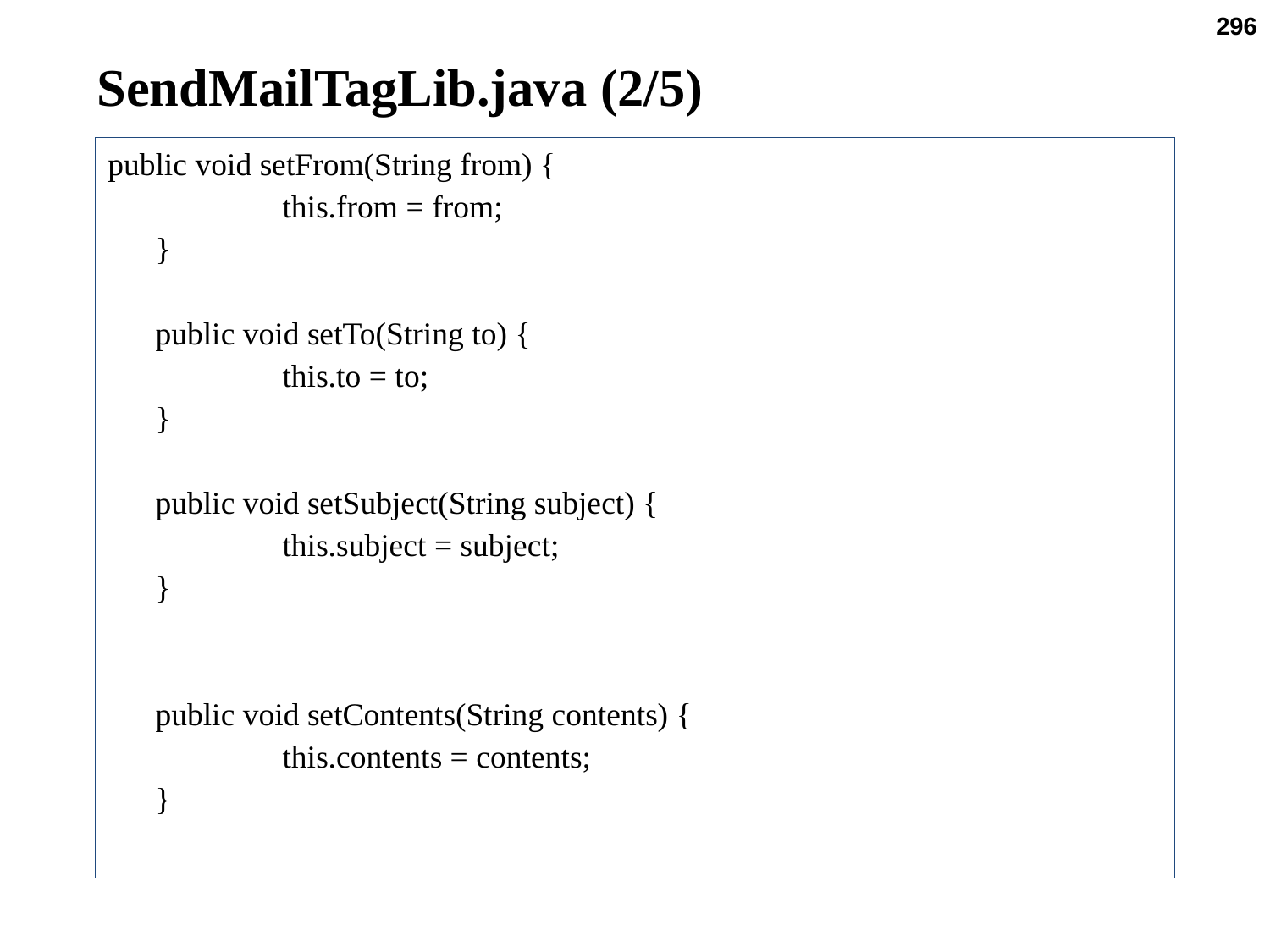

296
SendMailTagLib.java (2/5)
public void setFrom(String from) {
		this.from = from;
	}

	public void setTo(String to) {
		this.to = to;
	}

	public void setSubject(String subject) {
		this.subject = subject;
	}

	public void setContents(String contents) {
		this.contents = contents;
	}